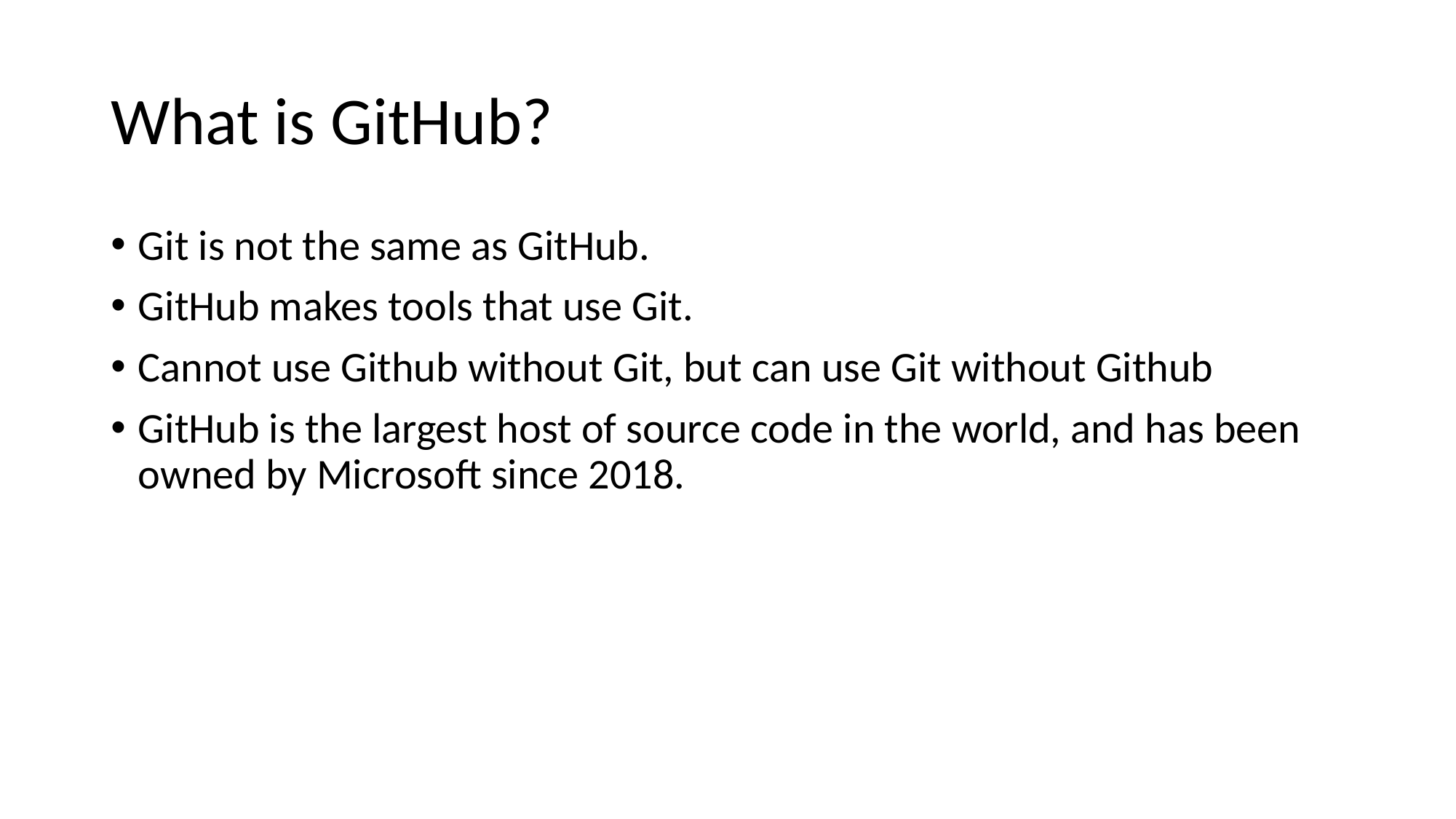

# What is GitHub?
Git is not the same as GitHub.
GitHub makes tools that use Git.
Cannot use Github without Git, but can use Git without Github
GitHub is the largest host of source code in the world, and has been owned by Microsoft since 2018.